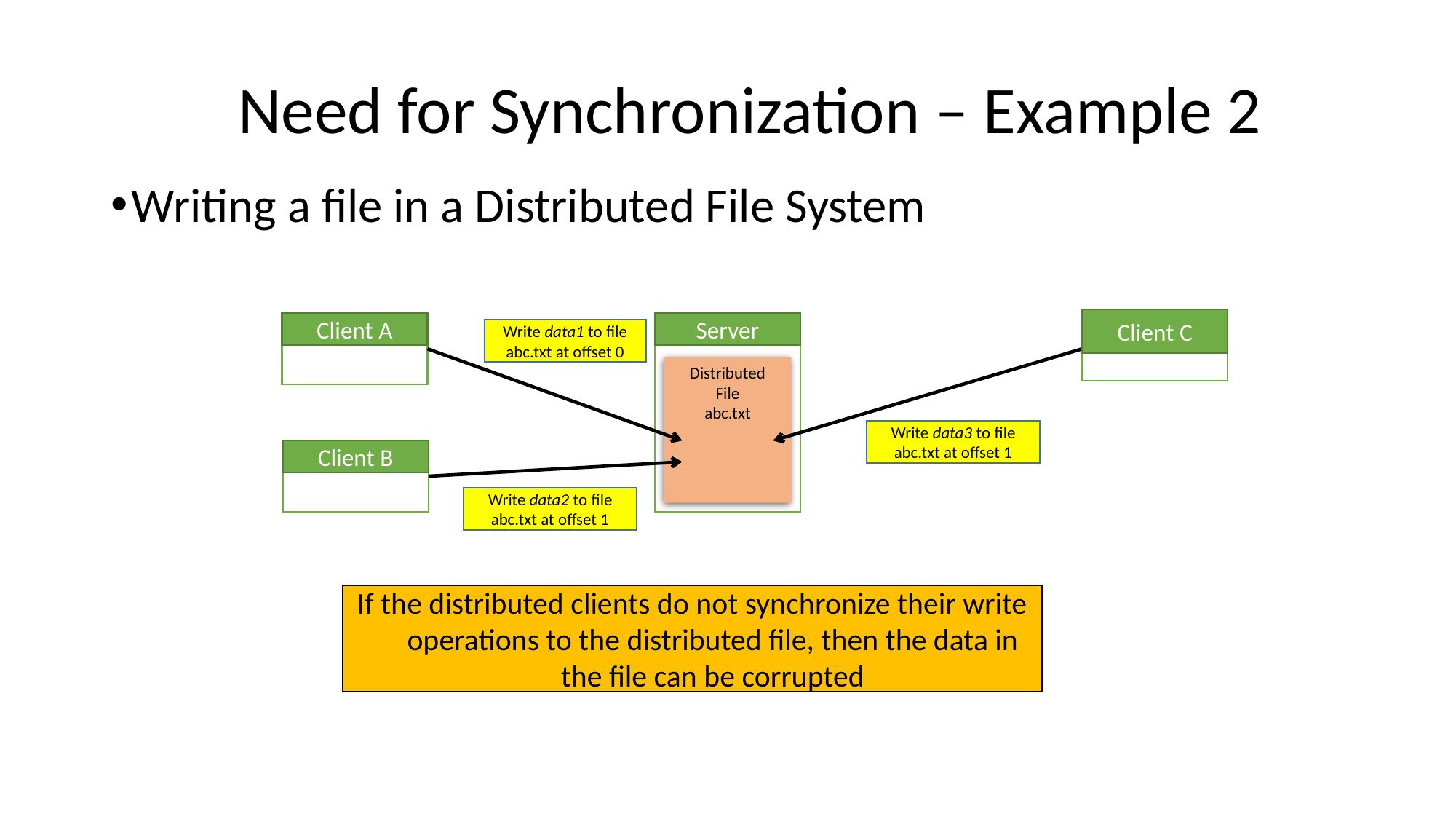

# Need for Synchronization – Example 2
Writing a file in a Distributed File System

Client C

Client A

Server
Write data1 to file abc.txt at offset 0
Distributed
File
abc.txt
Write data3 to file abc.txt at offset 1

Client B
Write data2 to file abc.txt at offset 1
If the distributed clients do not synchronize their write operations to the distributed file, then the data in the file can be corrupted